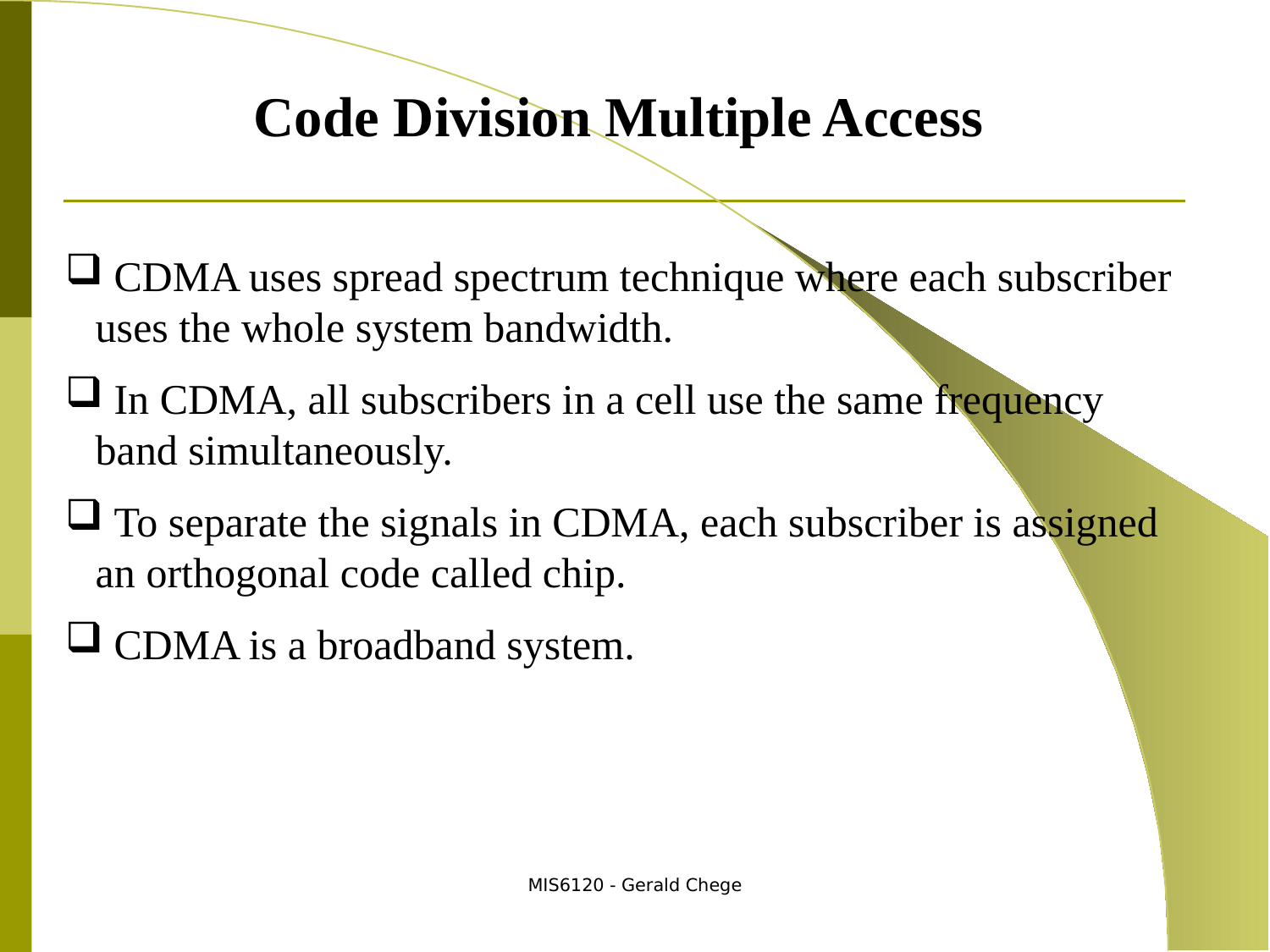

Code Division Multiple Access
 CDMA uses spread spectrum technique where each subscriber uses the whole system bandwidth.
 In CDMA, all subscribers in a cell use the same frequency band simultaneously.
 To separate the signals in CDMA, each subscriber is assigned an orthogonal code called chip.
 CDMA is a broadband system.
MIS6120 - Gerald Chege